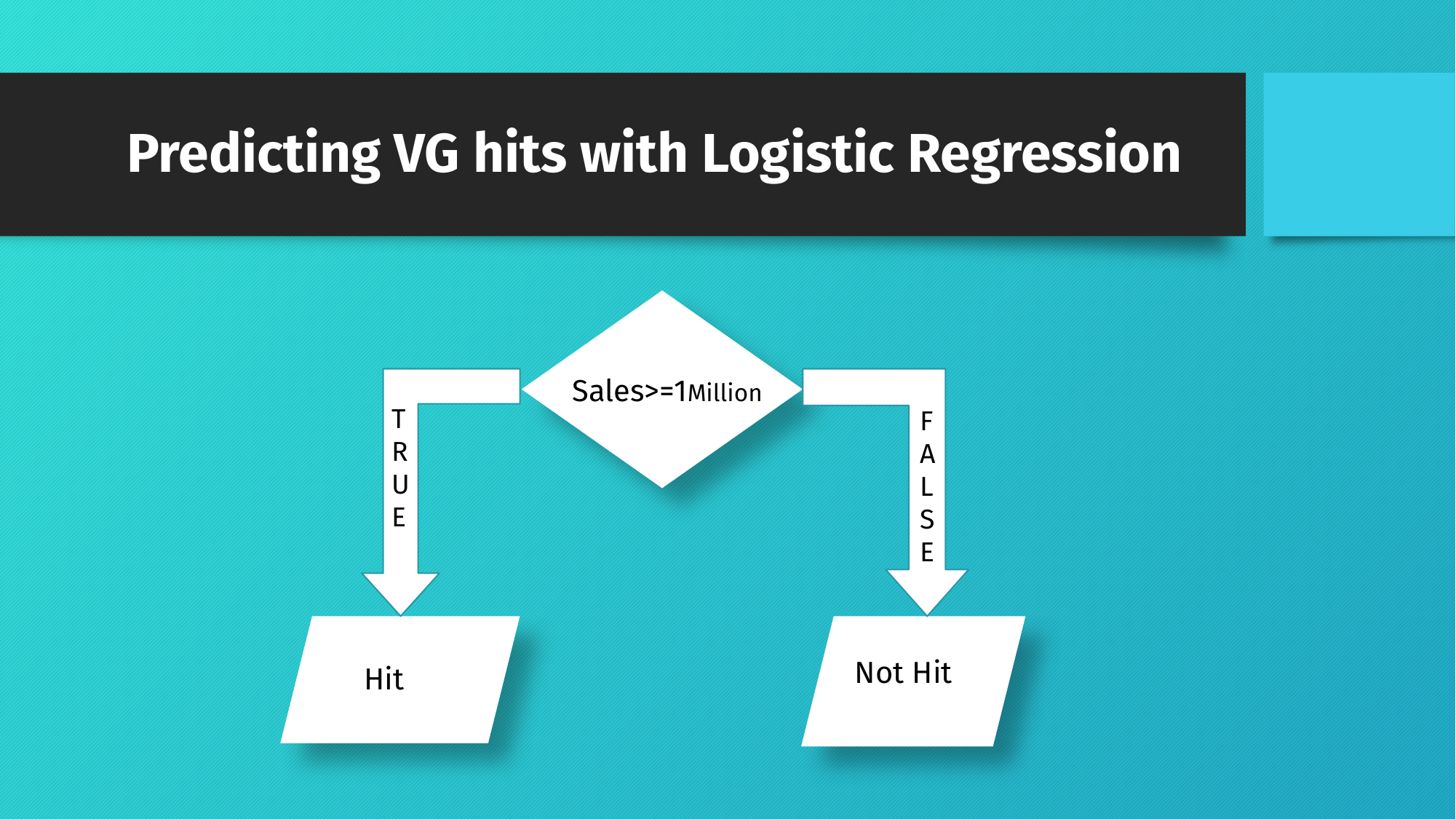

# Predicting VG hits with Logistic Regression

Sales>=1Million

TRUE
FALSE

Not Hit
Hit